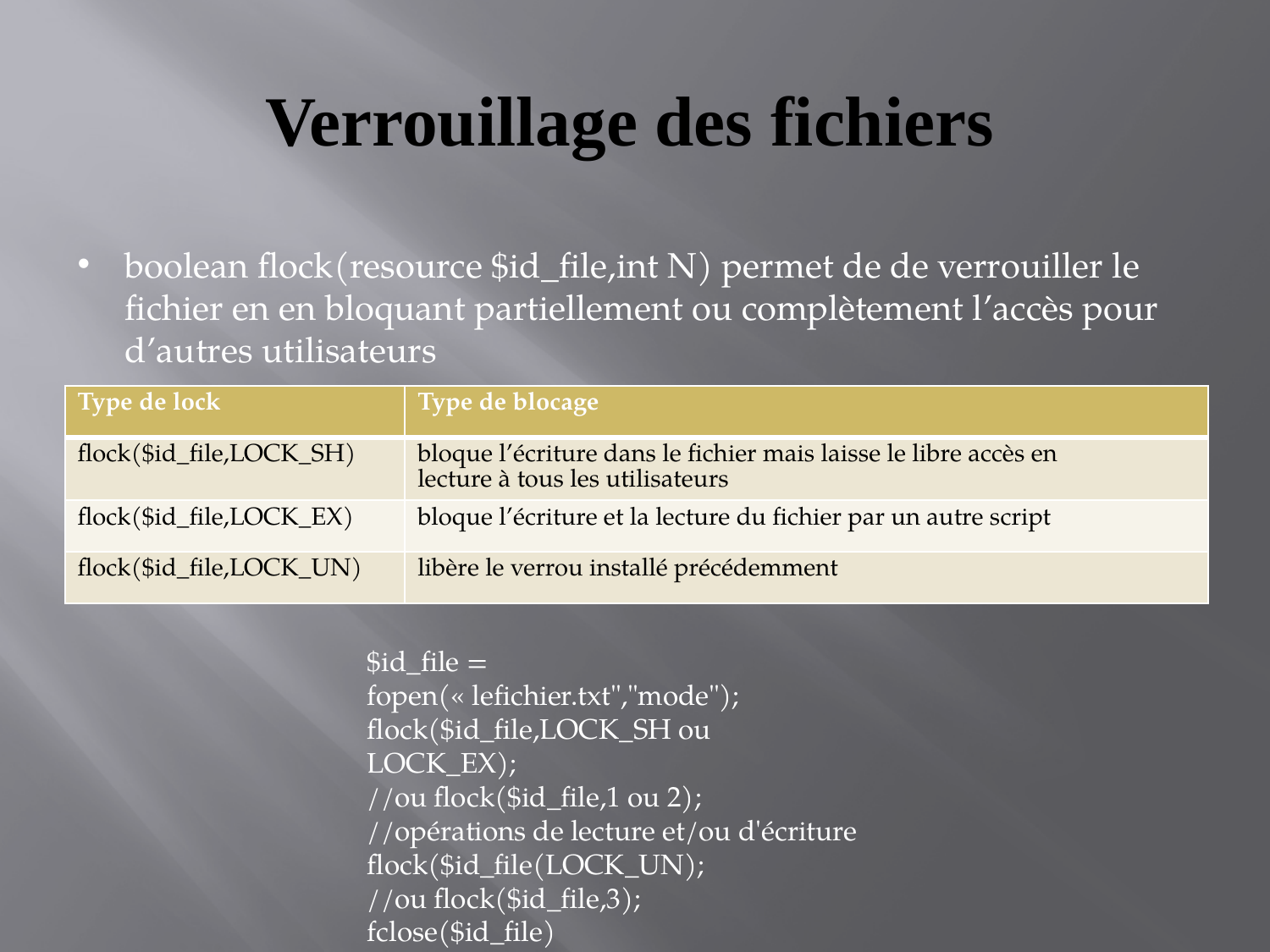

# Verrouillage des fichiers
boolean flock(resource $id_file,int N) permet de de verrouiller le fichier en en bloquant partiellement ou complètement l’accès pour d’autres utilisateurs
| Type de lock | Type de blocage |
| --- | --- |
| flock($id\_file,LOCK\_SH) | bloque l’écriture dans le fichier mais laisse le libre accès en lecture à tous les utilisateurs |
| flock($id\_file,LOCK\_EX) | bloque l’écriture et la lecture du fichier par un autre script |
| flock($id\_file,LOCK\_UN) | libère le verrou installé précédemment |
$id_file = fopen(« lefichier.txt","mode");
flock($id_file,LOCK_SH ou LOCK_EX);
//ou flock($id_file,1 ou 2);
//opérations de lecture et/ou d'écriture
flock($id_file(LOCK_UN);
//ou flock($id_file,3);
fclose($id_file)